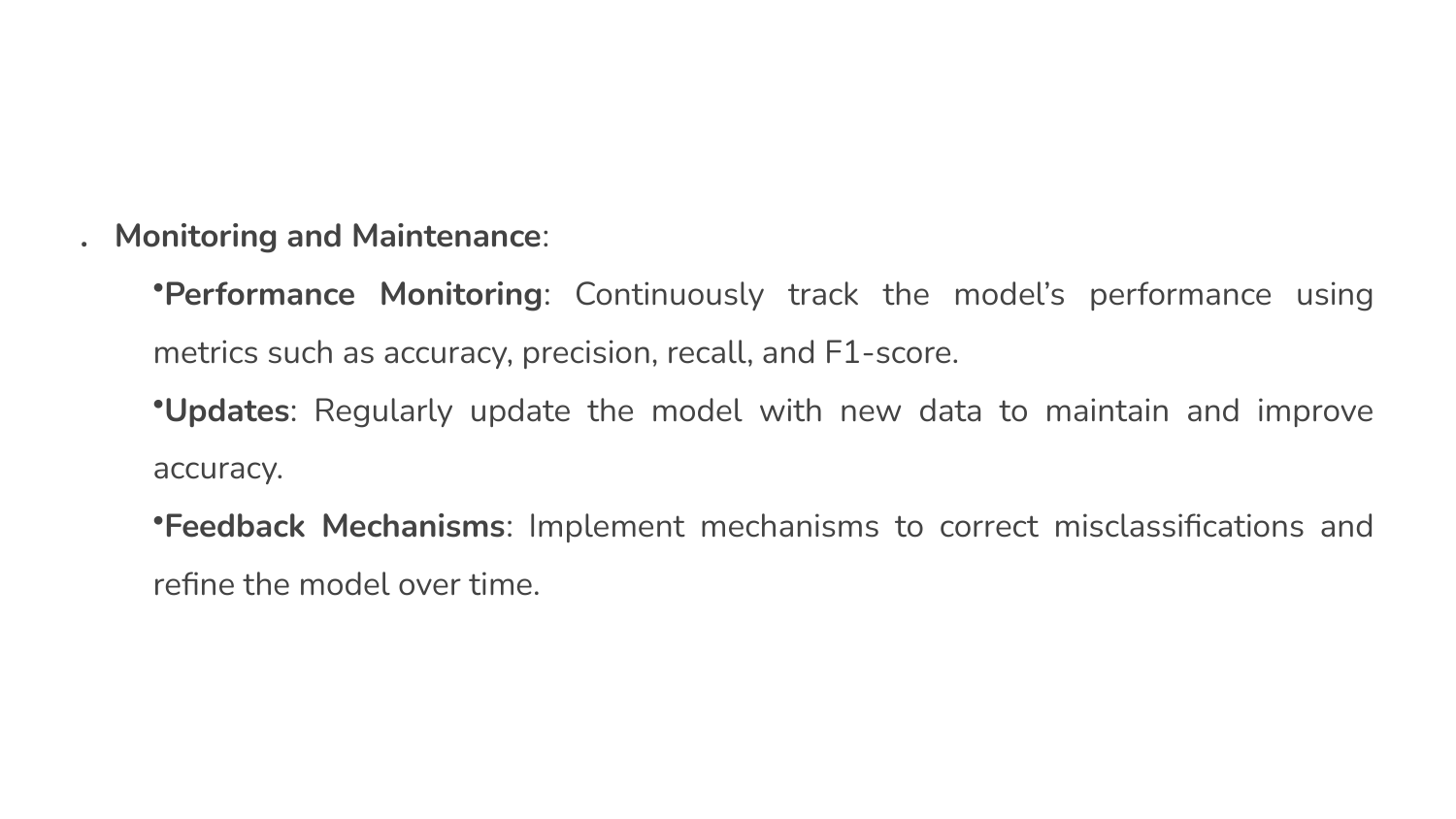

.   Monitoring and Maintenance:
Performance Monitoring: Continuously track the model’s performance using metrics such as accuracy, precision, recall, and F1-score.
Updates: Regularly update the model with new data to maintain and improve accuracy.
Feedback Mechanisms: Implement mechanisms to correct misclassifications and refine the model over time.